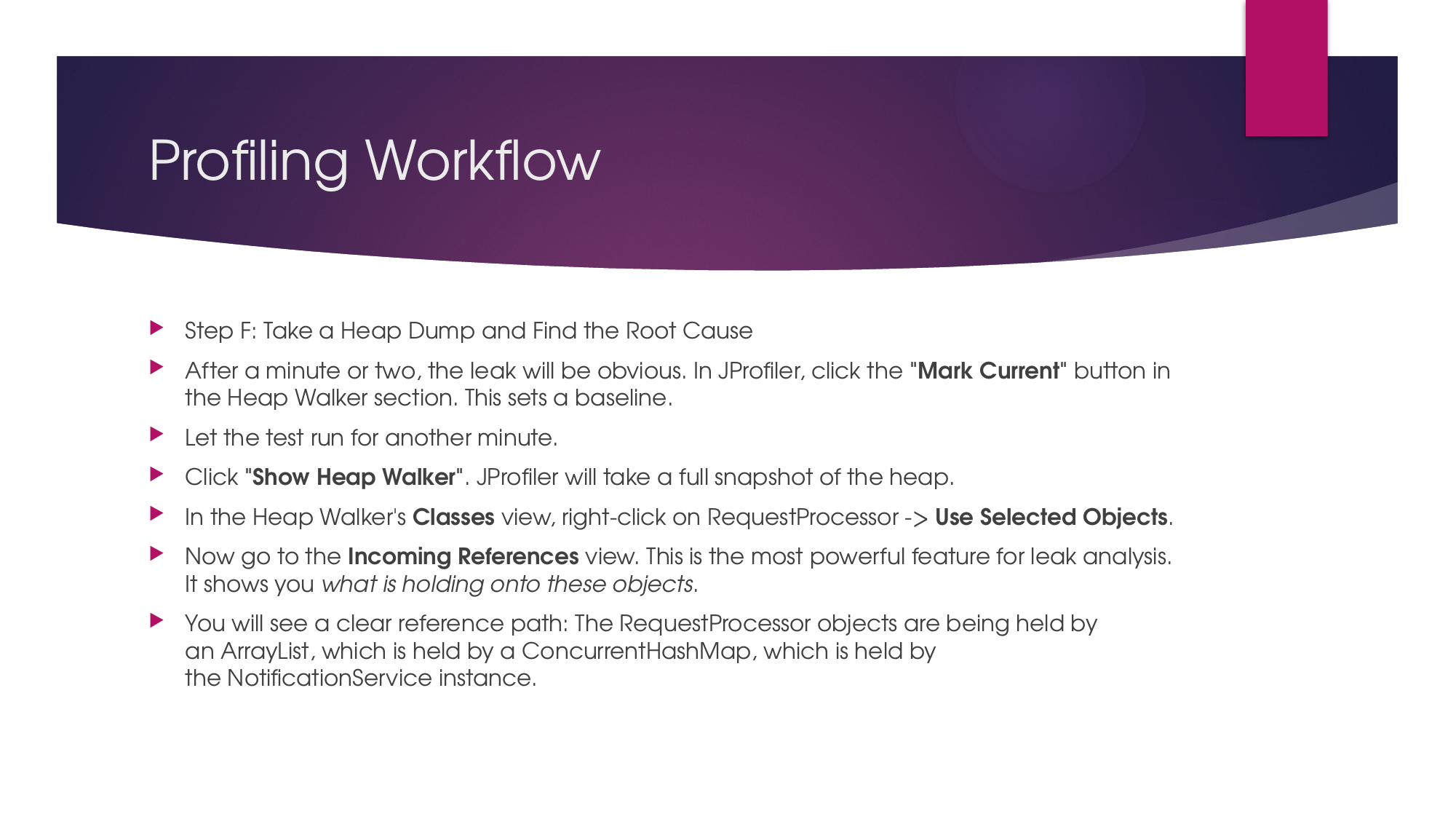

# Profiling Workflow
Step F: Take a Heap Dump and Find the Root Cause
After a minute or two, the leak will be obvious. In JProfiler, click the "Mark Current" button in the Heap Walker section. This sets a baseline.
Let the test run for another minute.
Click "Show Heap Walker". JProfiler will take a full snapshot of the heap.
In the Heap Walker's Classes view, right-click on RequestProcessor -> Use Selected Objects.
Now go to the Incoming References view. This is the most powerful feature for leak analysis. It shows you what is holding onto these objects.
You will see a clear reference path: The RequestProcessor objects are being held by an ArrayList, which is held by a ConcurrentHashMap, which is held by the NotificationService instance.